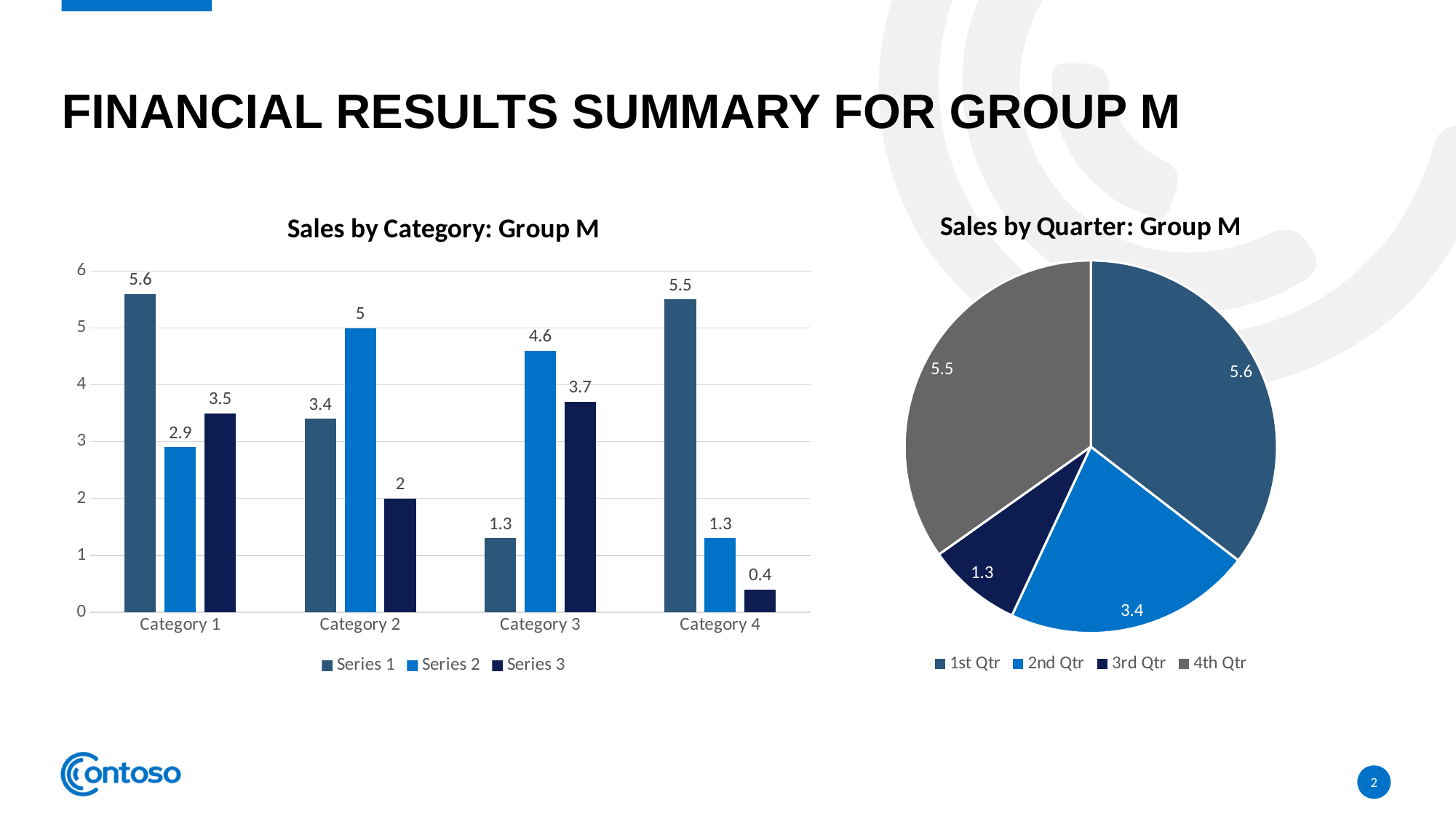

# Financial Results Summary for Group M

### Chart: Sales by Quarter: Group M

| Category | Series 1 | Series 2 | Series 3 | Series 1 |
|---|---|---|---|---|
| 1st Qtr | 5.6 | 2.9 | 3.5 | 3.3 |
| 2nd Qtr | 3.4 | 5.0 | 2.0 | 3.9 |
| 3rd Qtr | 1.3 | 4.6 | 3.7 | 0.6 |
| 4th Qtr | 5.5 | 1.3 | 0.4 | 2.4 |

### Chart: Sales by Category: Group M

| Category | Series 1 | Series 2 | Series 3 |
|---|---|---|---|
| Category 1 | 5.6 | 2.9 | 3.5 |
| Category 2 | 3.4 | 5.0 | 2.0 |
| Category 3 | 1.3 | 4.6 | 3.7 |
| Category 4 | 5.5 | 1.3 | 0.4 |
2